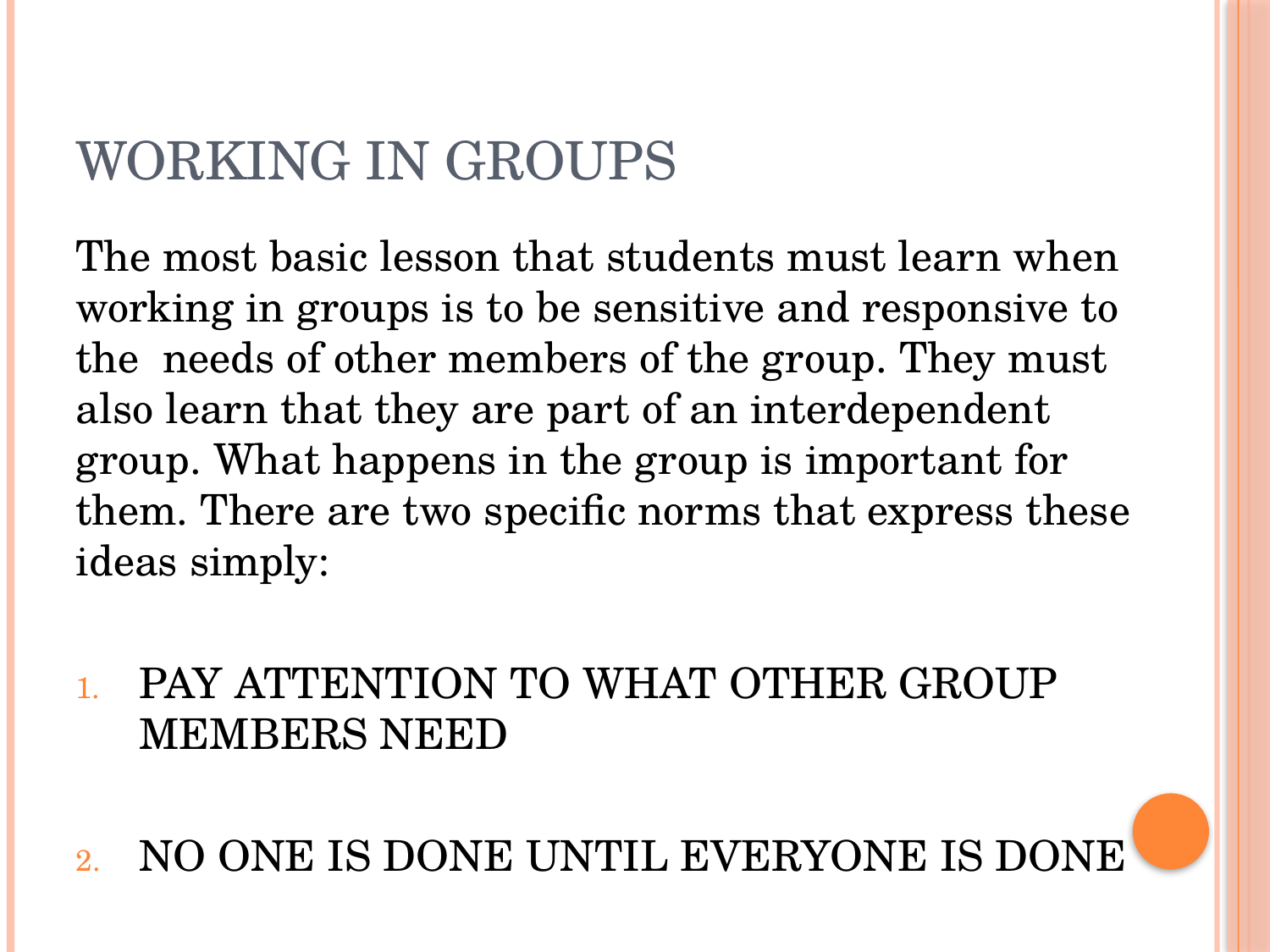

# Working in Groups
The most basic lesson that students must learn when working in groups is to be sensitive and responsive to the  needs of other members of the group. They must also learn that they are part of an interdependent group. What happens in the group is important for them. There are two specific norms that express these ideas simply:

PAY ATTENTION TO WHAT OTHER GROUP MEMBERS NEED

NO ONE IS DONE UNTIL EVERYONE IS DONE